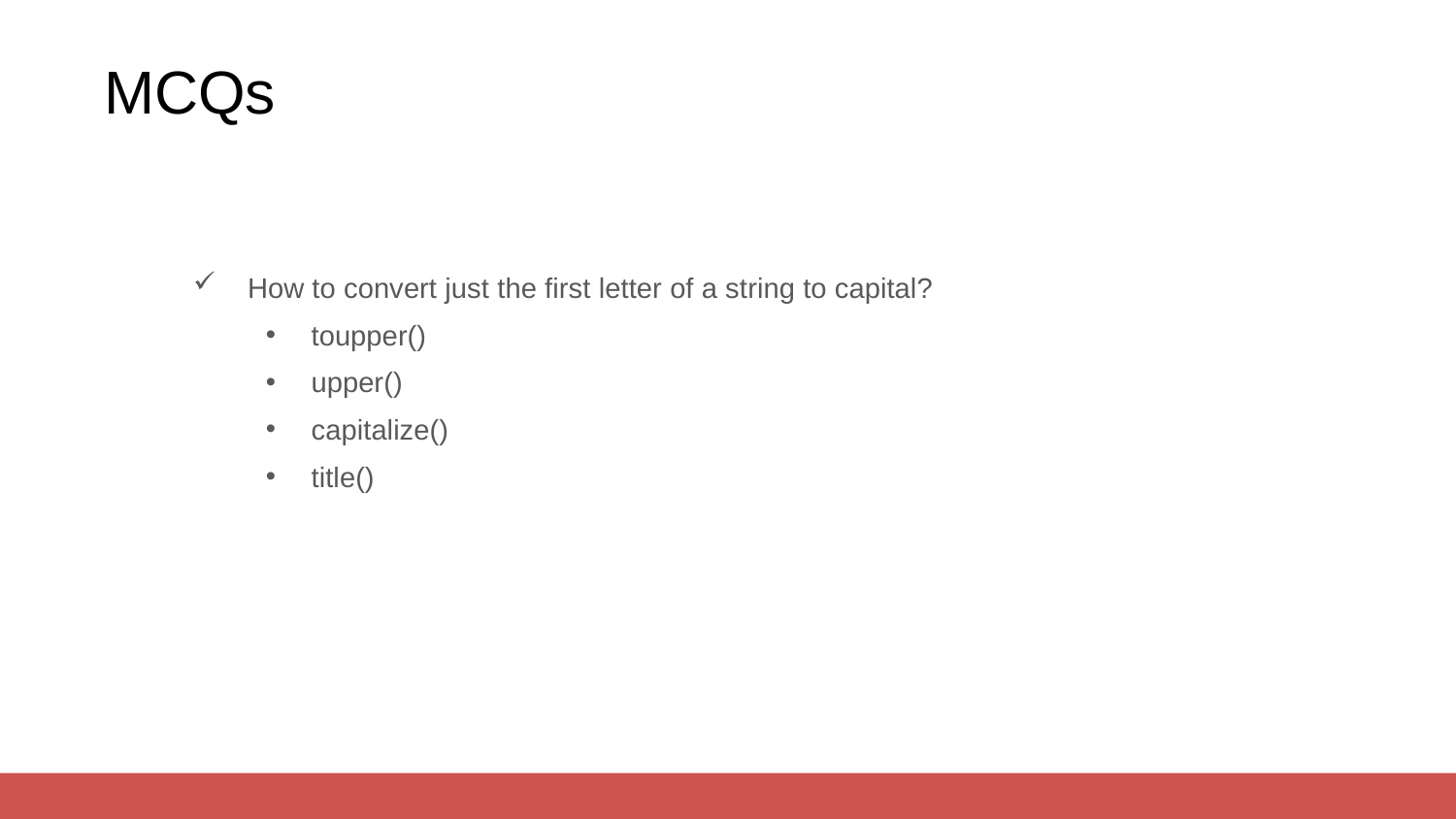

# MCQs
How to convert just the first letter of a string to capital?
toupper()
upper()
capitalize()
title()